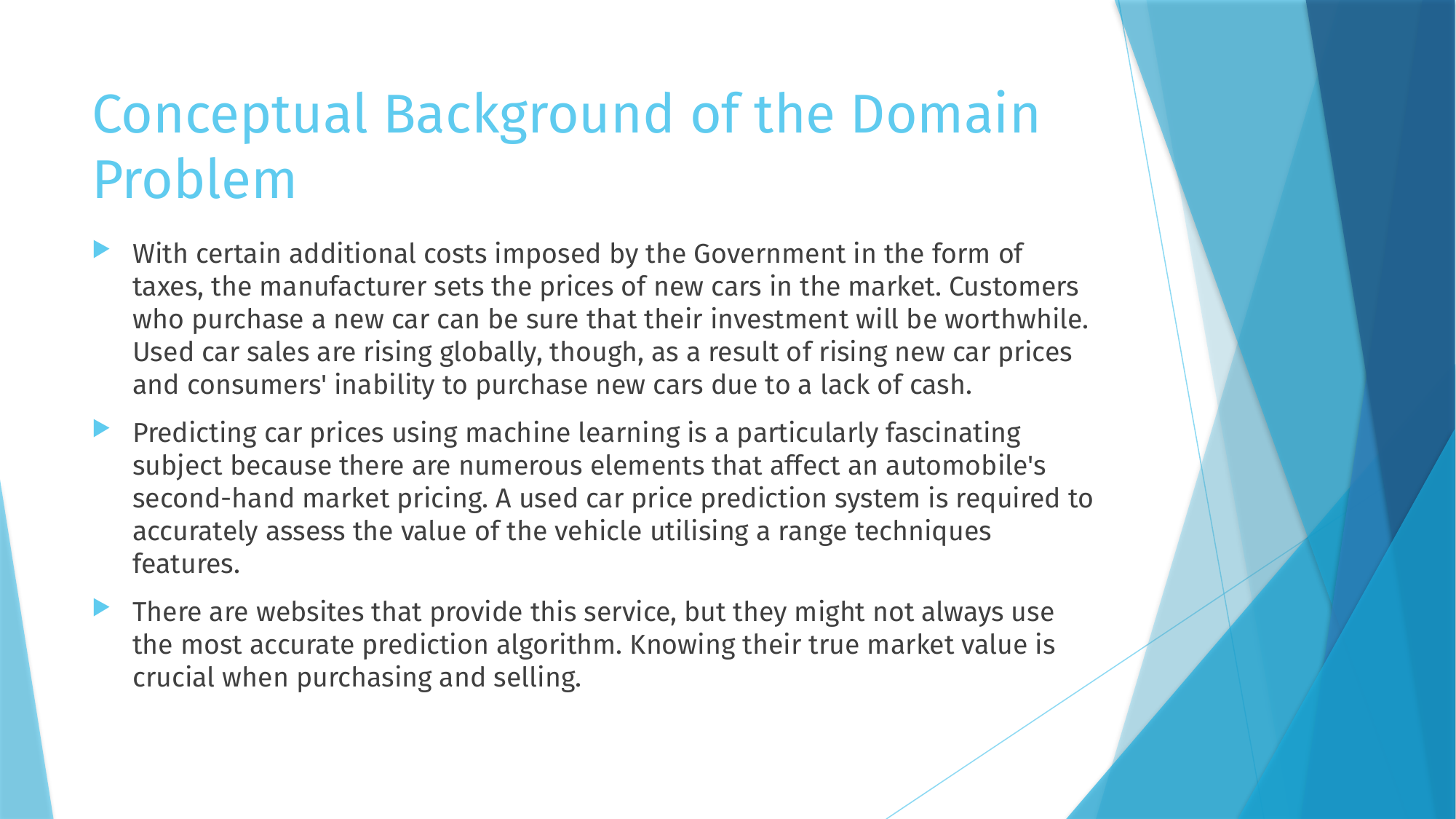

# Conceptual Background of the Domain Problem
With certain additional costs imposed by the Government in the form of taxes, the manufacturer sets the prices of new cars in the market. Customers who purchase a new car can be sure that their investment will be worthwhile. Used car sales are rising globally, though, as a result of rising new car prices and consumers' inability to purchase new cars due to a lack of cash.
Predicting car prices using machine learning is a particularly fascinating subject because there are numerous elements that affect an automobile's second-hand market pricing. A used car price prediction system is required to accurately assess the value of the vehicle utilising a range techniques features.
There are websites that provide this service, but they might not always use the most accurate prediction algorithm. Knowing their true market value is crucial when purchasing and selling.